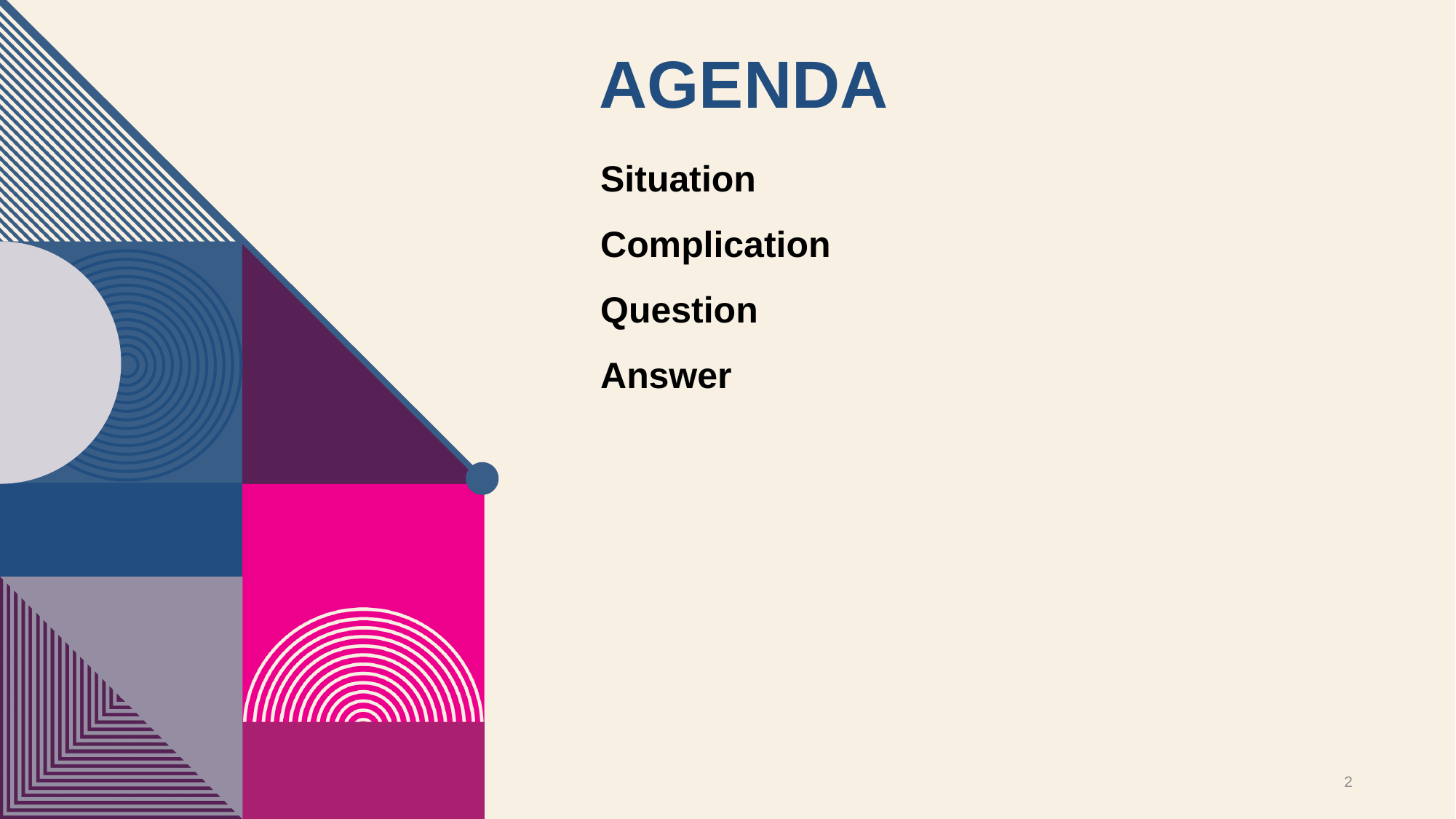

# Agenda
Situation
Complication
Question
Answer
2